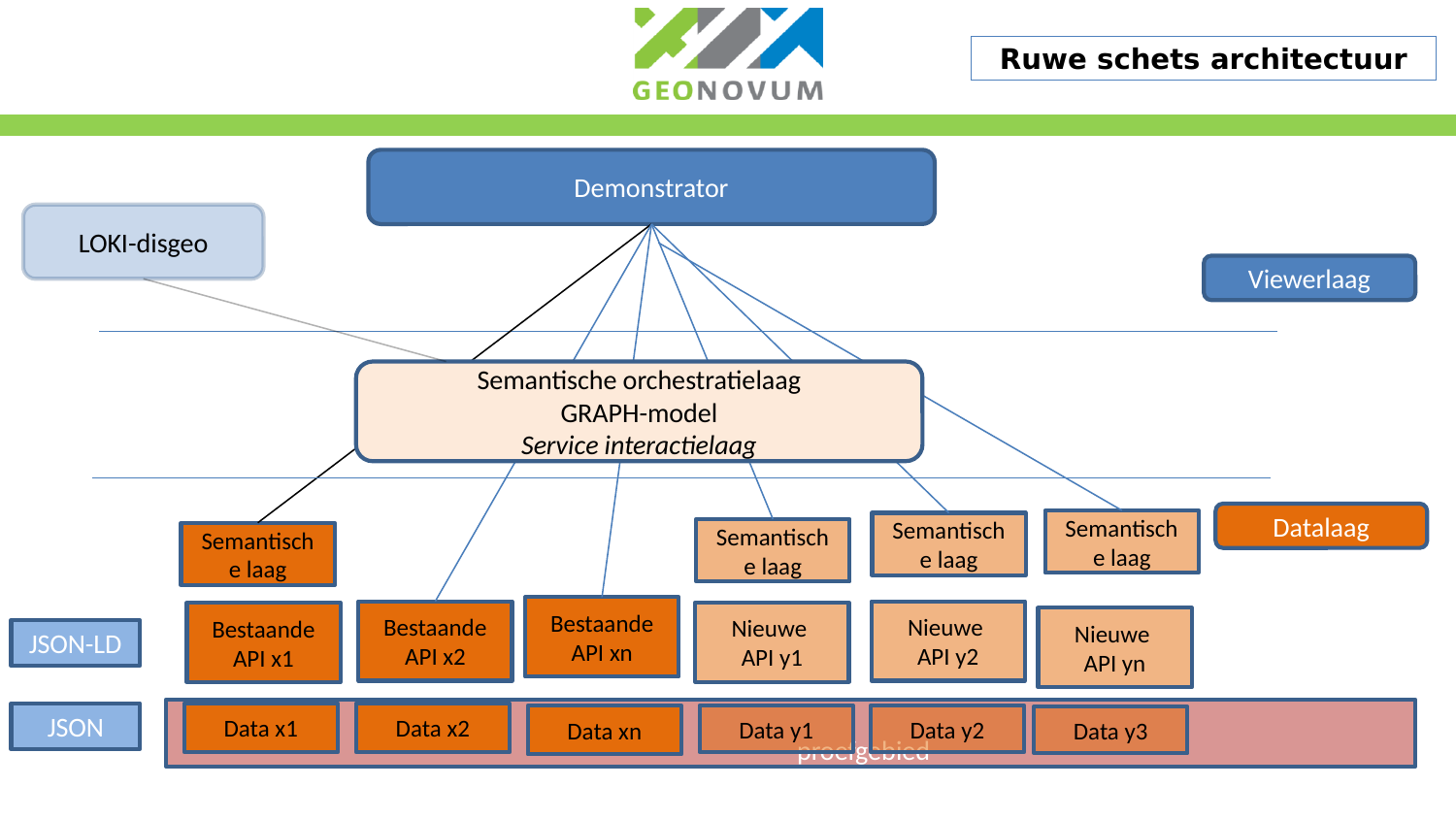

# Ruwe schets architectuur
Demonstrator
LOKI-disgeo
Viewerlaag
Semantische orchestratielaag
GRAPH-model
Service interactielaag
Datalaag
Semantische laag
Semantische laag
Semantische laag
Semantische laag
Bestaande API xn
Nieuwe
API y2
Bestaande API x2
Nieuwe
API y1
Bestaande API x1
Nieuwe
API yn
JSON-LD
									proefgebied
JSON
Data x1
Data x2
Data xn
Data y1
Data y2
Data y3